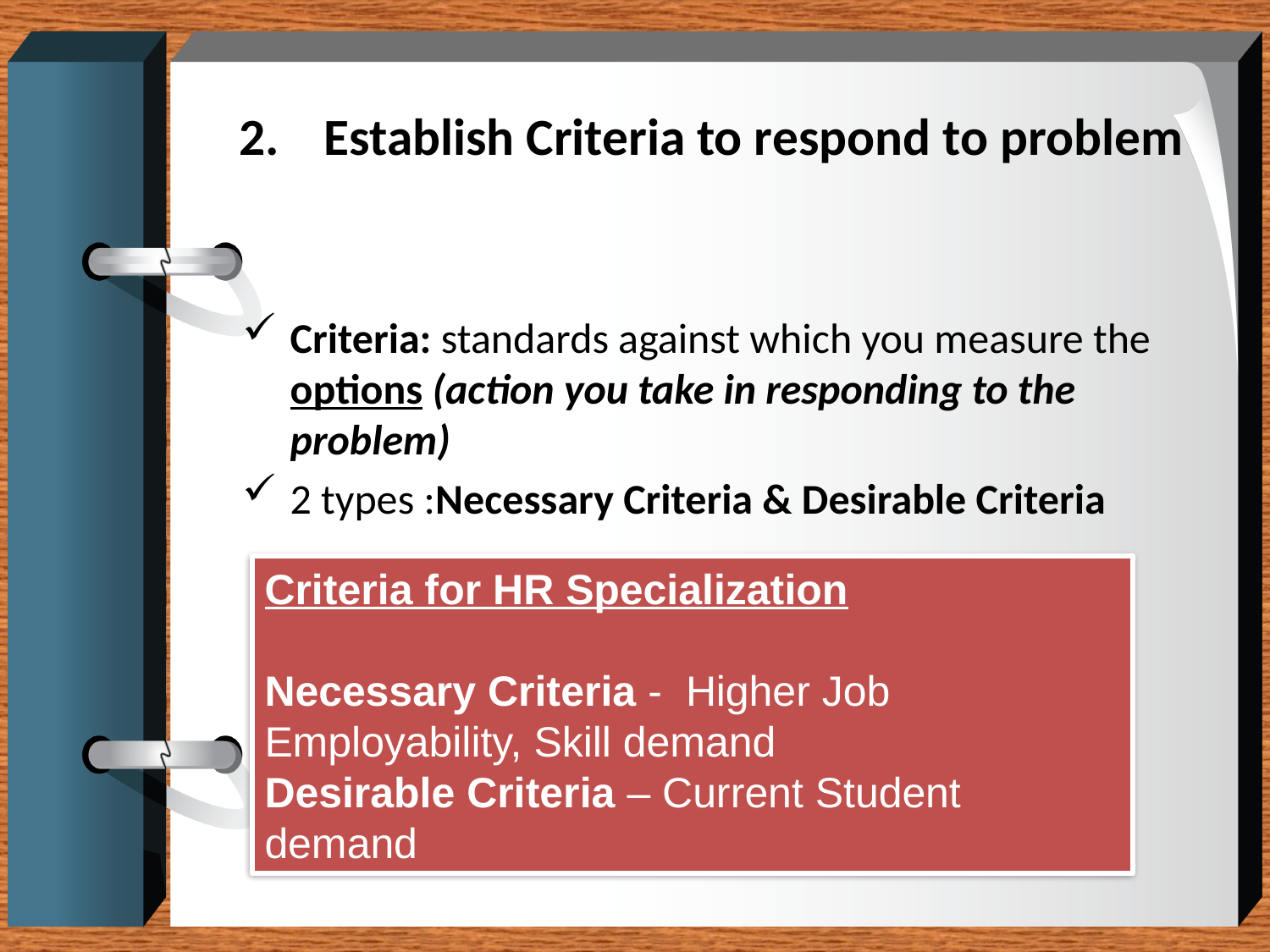

# 2.	Establish Criteria to respond to problem
Criteria: standards against which you measure the options (action you take in responding to the problem)
2 types :Necessary Criteria & Desirable Criteria
Criteria for HR Specialization

Necessary Criteria -  Higher Job Employability, Skill demand
Desirable Criteria – Current Student demand
11